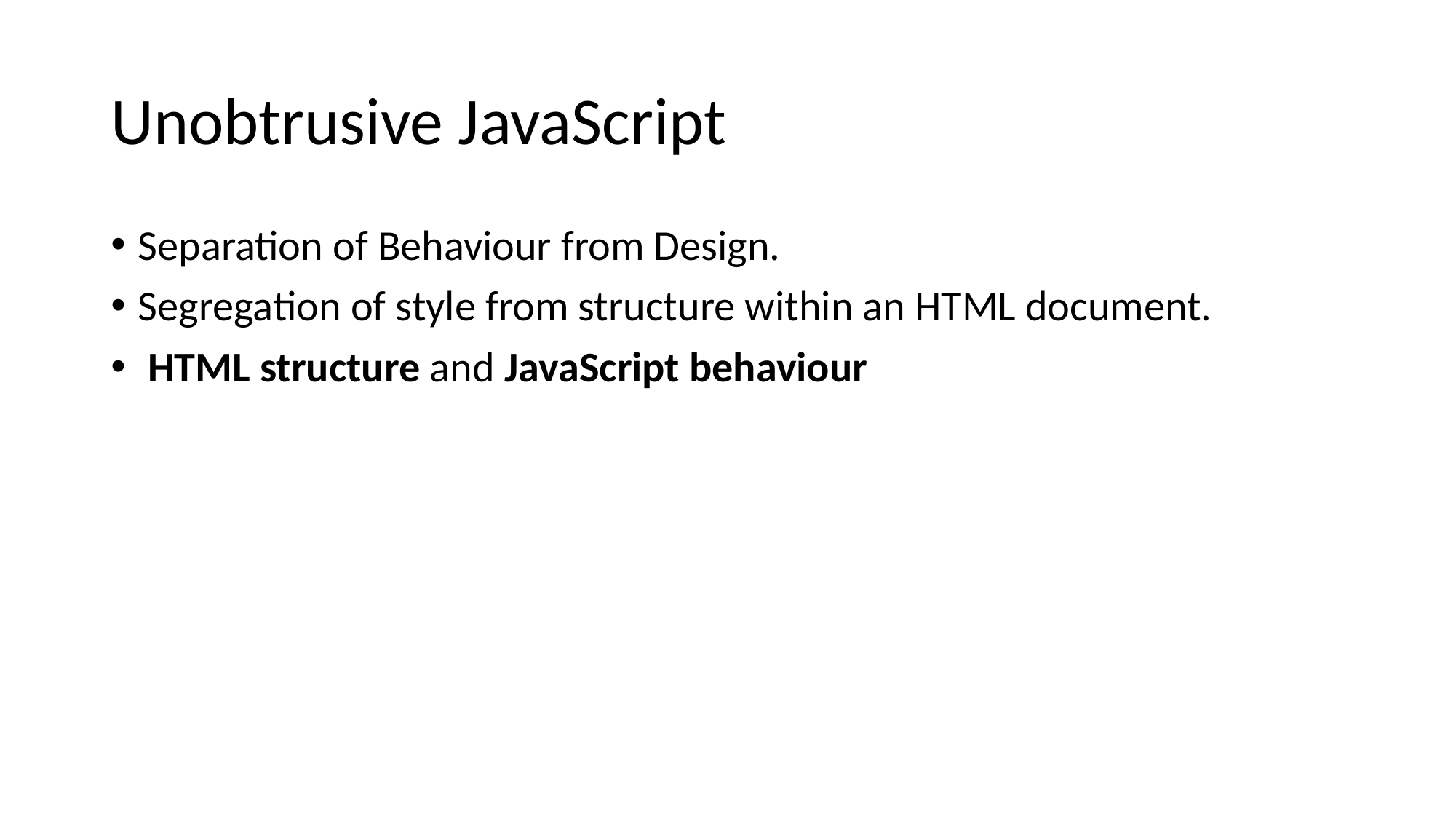

# Unobtrusive JavaScript
Separation of Behaviour from Design.
Segregation of style from structure within an HTML document.
 HTML structure and JavaScript behaviour